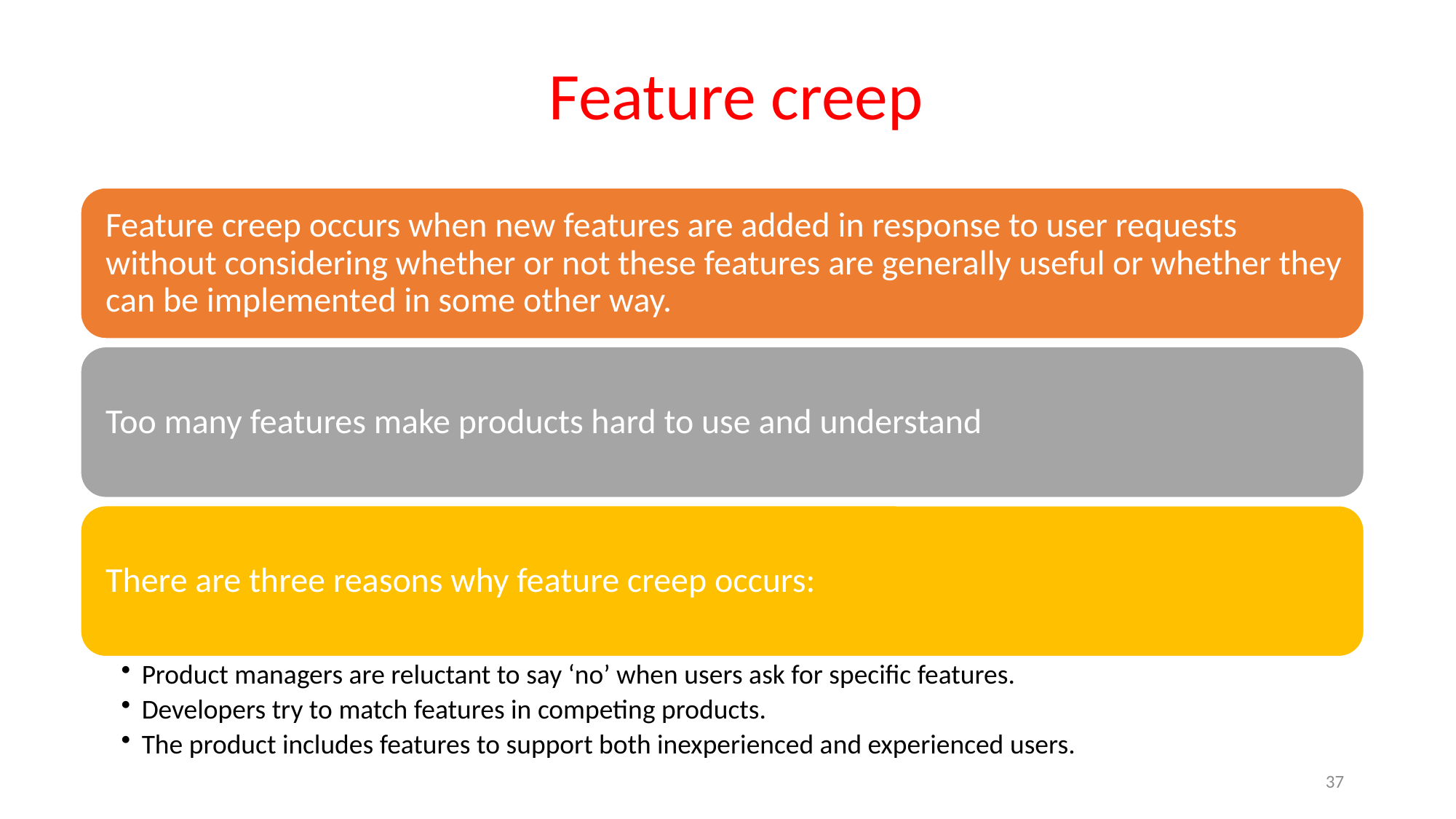

# Feature creep
Feature creep occurs when new features are added in response to user requests without considering whether or not these features are generally useful or whether they can be implemented in some other way.
Too many features make products hard to use and understand
There are three reasons why feature creep occurs:
Product managers are reluctant to say ‘no’ when users ask for specific features.
Developers try to match features in competing products.
The product includes features to support both inexperienced and experienced users.
37